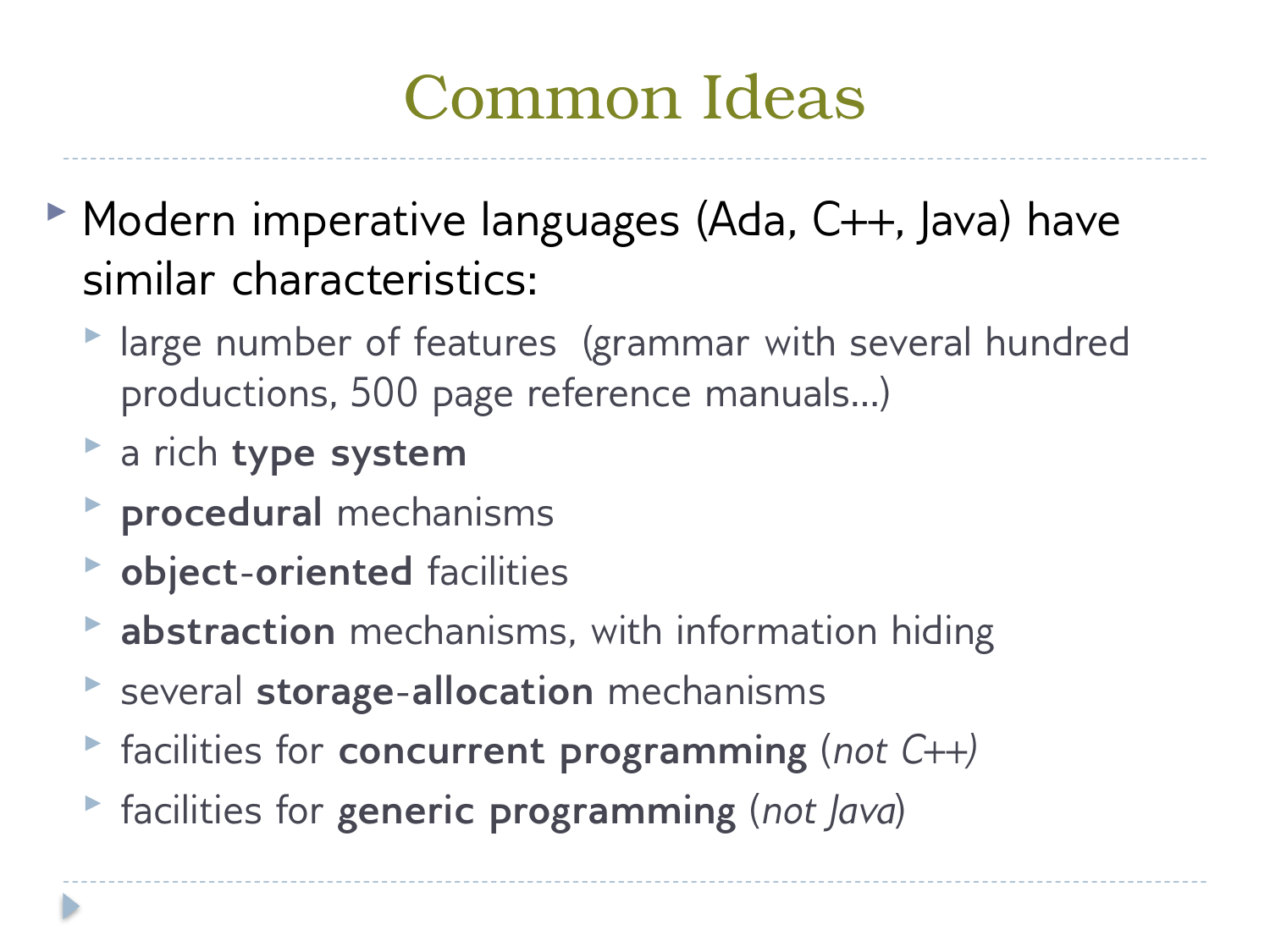

# Common Ideas
Modern imperative languages (Ada, C++, Java) have similar characteristics:
large number of features  (grammar with several hundred productions, 500 page reference manuals…)
a rich type system
procedural mechanisms
object-oriented facilities
abstraction mechanisms, with information hiding
several storage-allocation mechanisms
facilities for concurrent programming (not C++)
facilities for generic programming (not Java)